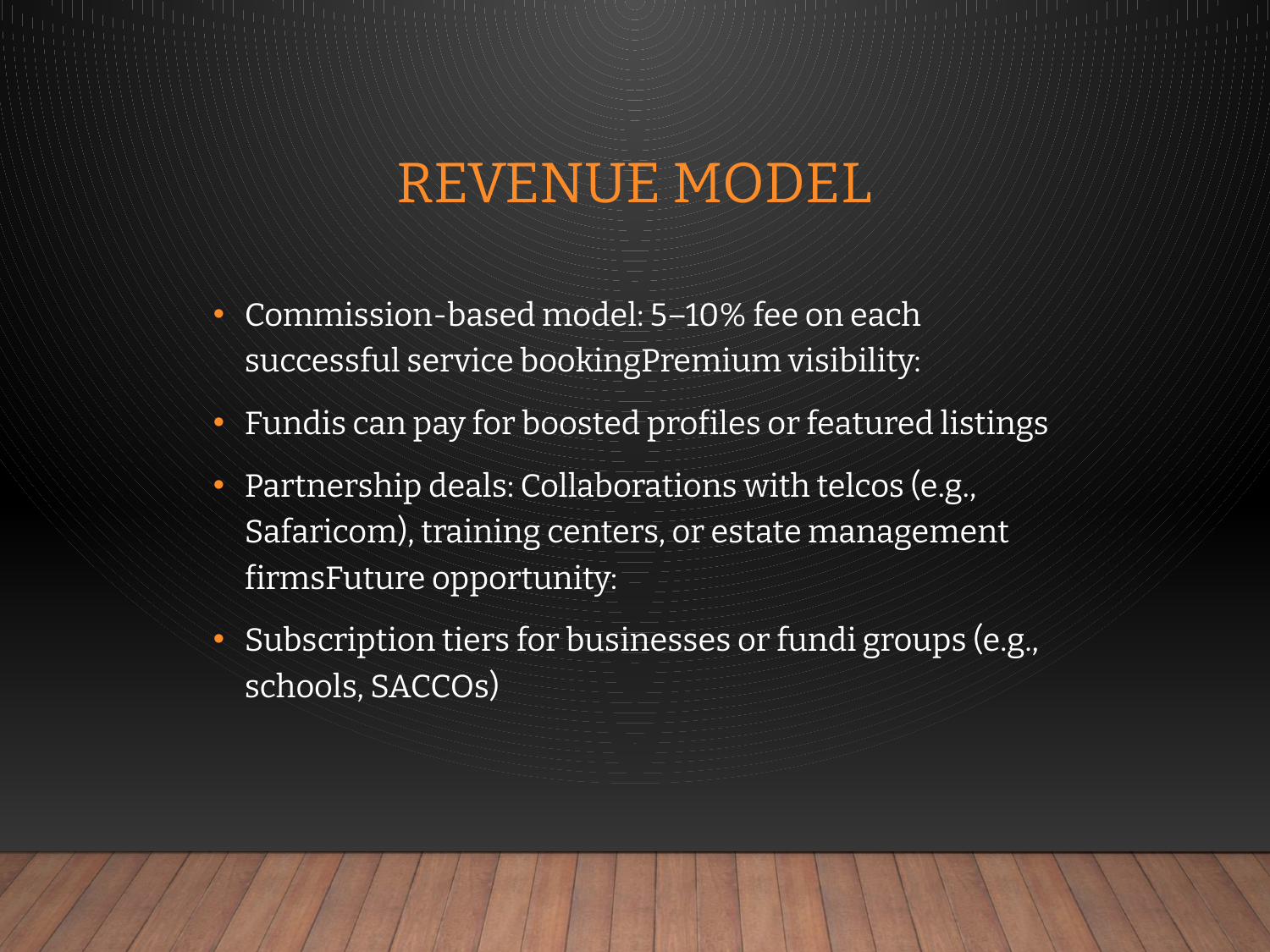

# Revenue Model
Commission-based model: 5–10% fee on each successful service bookingPremium visibility:
Fundis can pay for boosted profiles or featured listings
Partnership deals: Collaborations with telcos (e.g., Safaricom), training centers, or estate management firmsFuture opportunity:
Subscription tiers for businesses or fundi groups (e.g., schools, SACCOs)